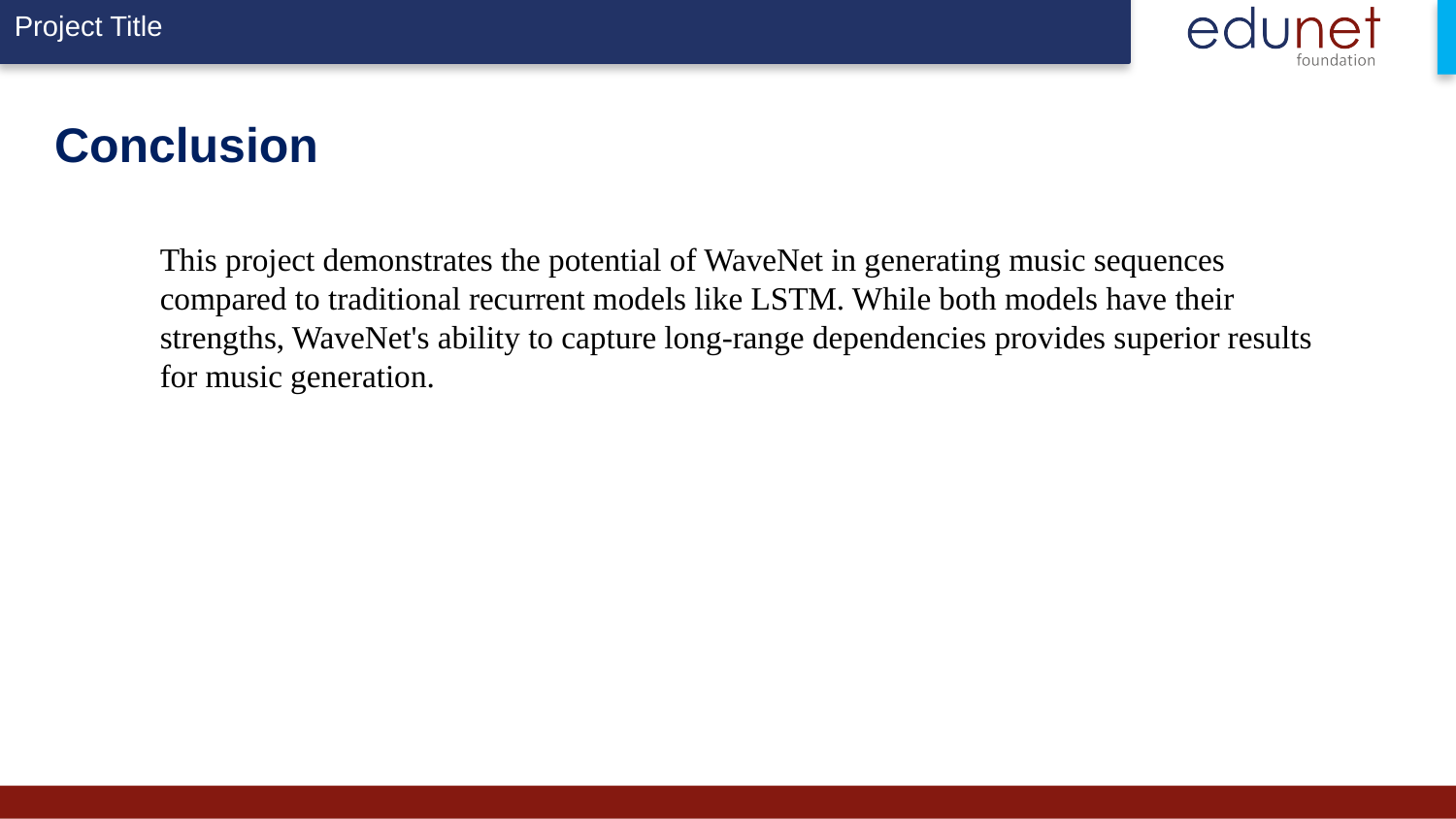

# Conclusion
This project demonstrates the potential of WaveNet in generating music sequences compared to traditional recurrent models like LSTM. While both models have their strengths, WaveNet's ability to capture long-range dependencies provides superior results for music generation.